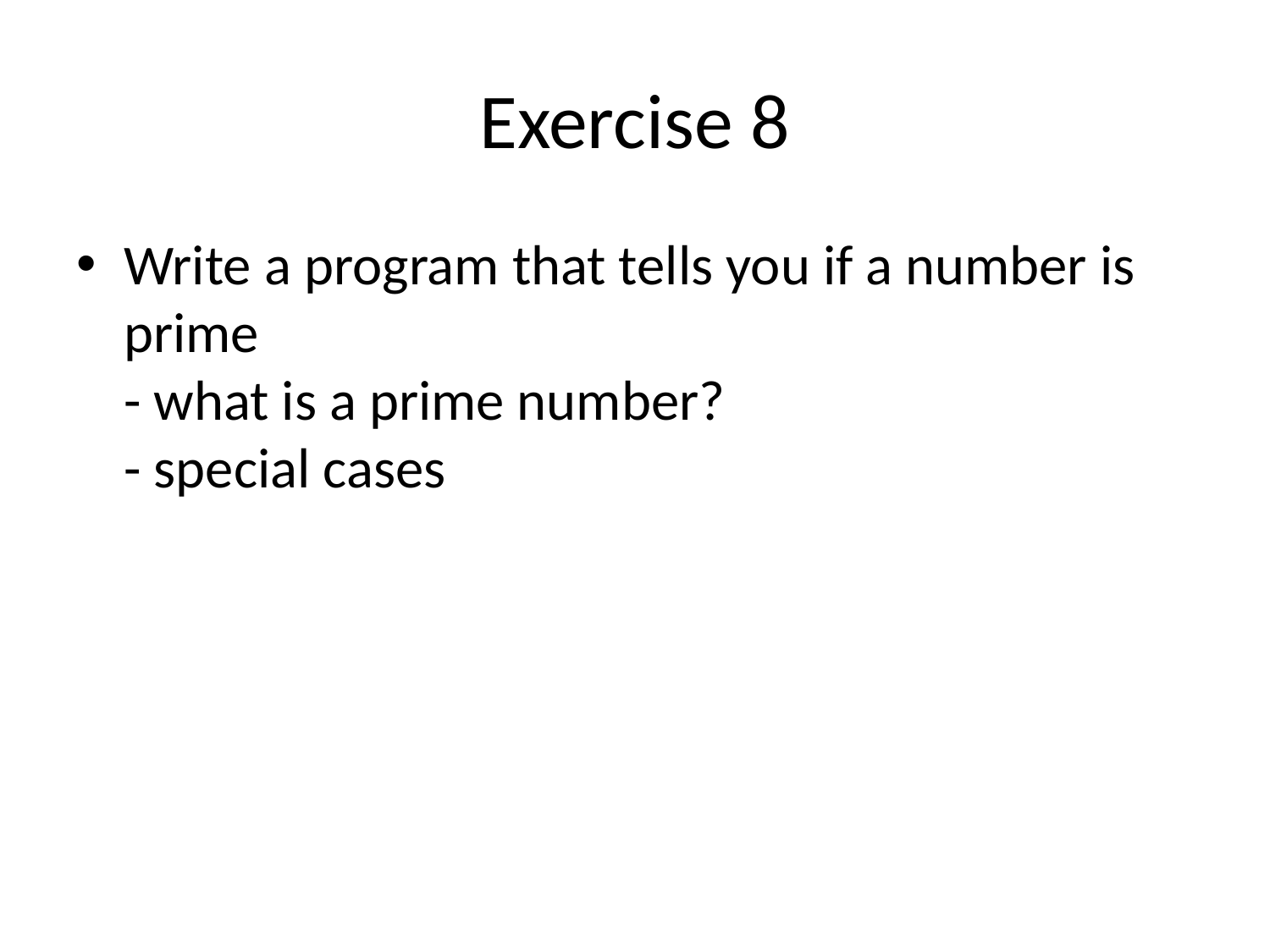

# Exercise 8
Write a program that tells you if a number is prime
- what is a prime number?
- special cases